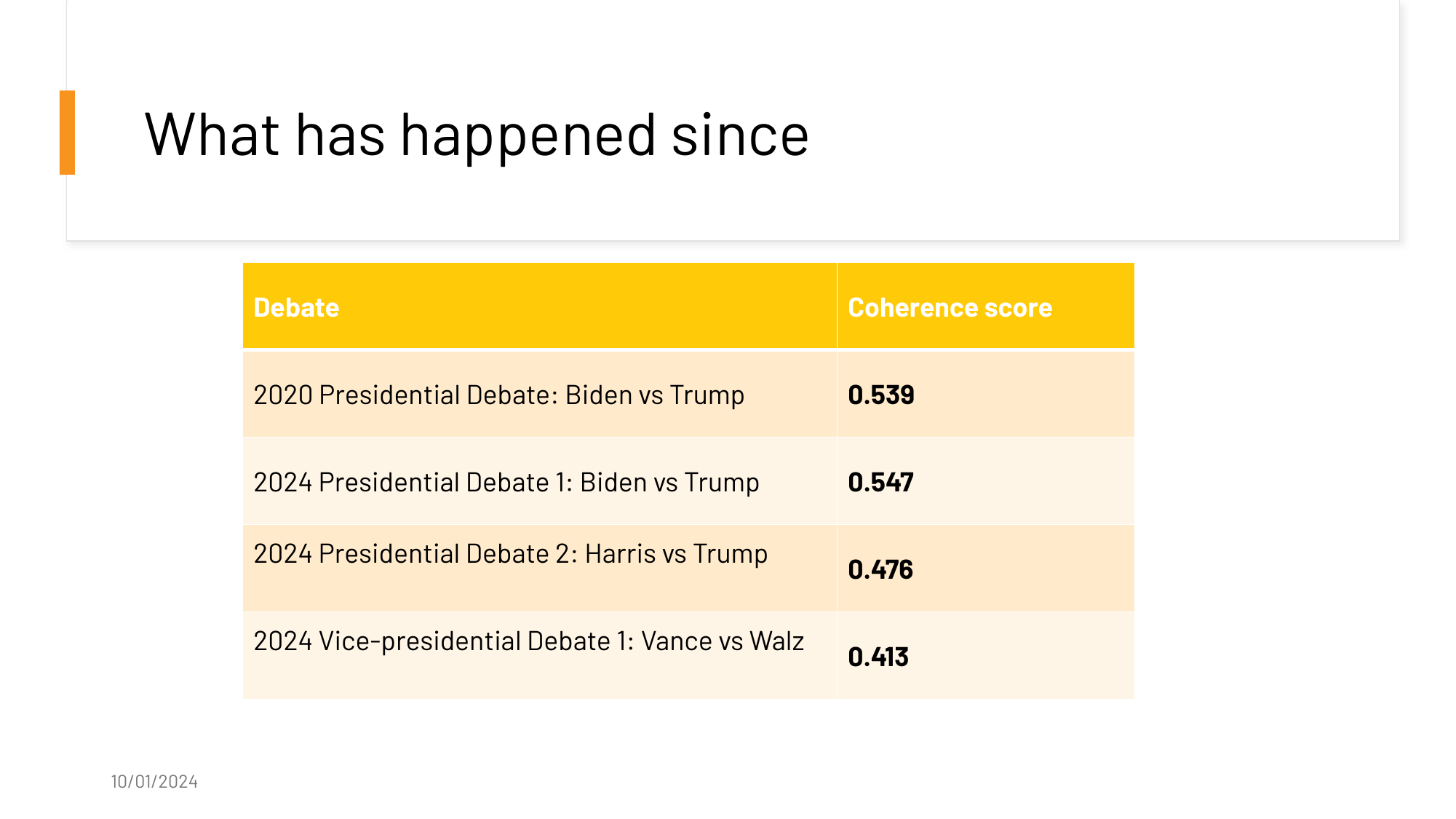

# What has happened since

| Debate | Coherence score |
| --- | --- |
| 2020 Presidential Debate: Biden vs Trump | 0.539 |
| 2024 Presidential Debate 1: Biden vs Trump | 0.547 |
| 2024 Presidential Debate 2: Harris vs Trump | 0.476 |
| 2024 Vice-presidential Debate 1: Vance vs Walz | 0.413 |

10/01/2024